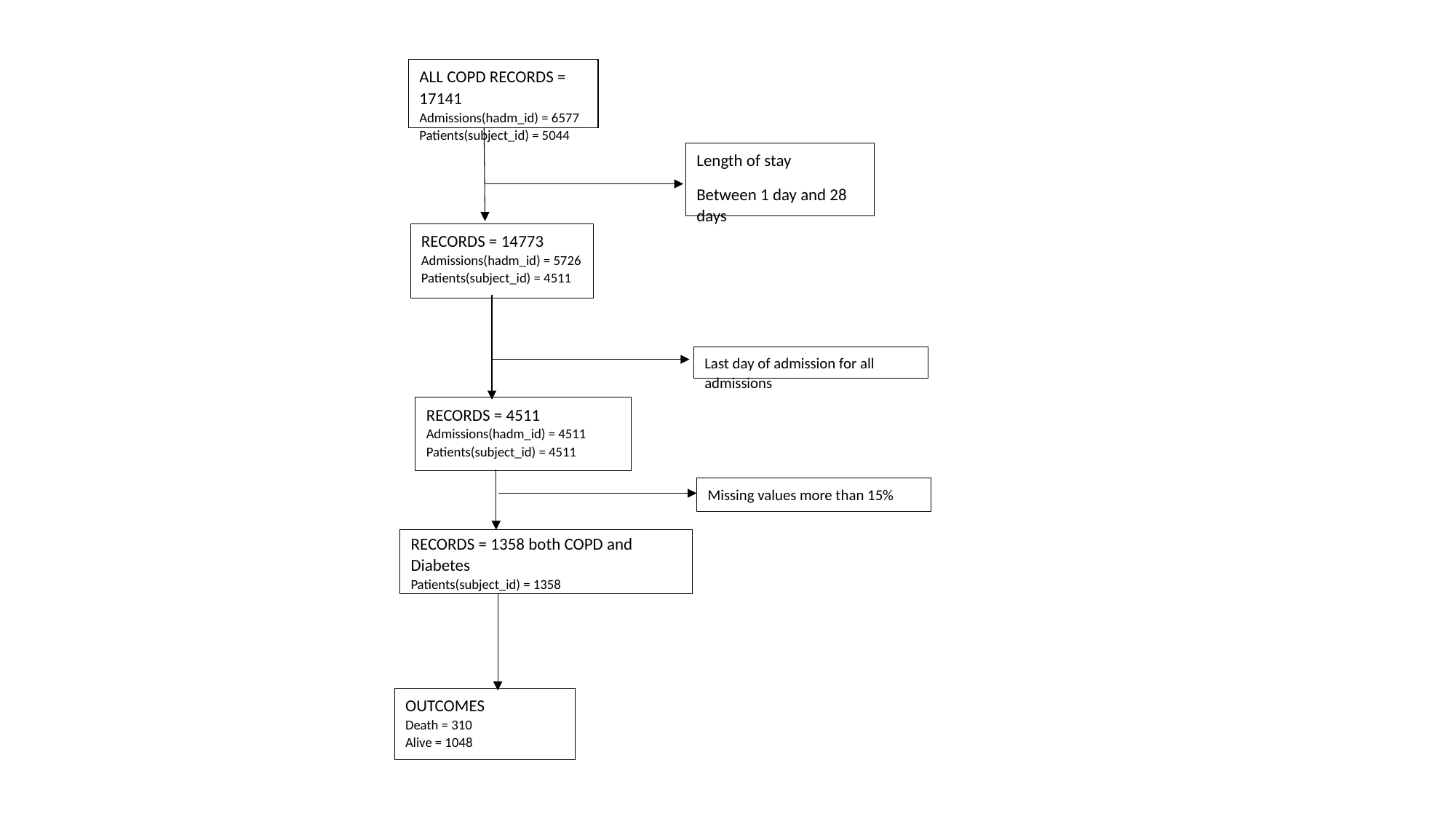

ALL COPD RECORDS = 17141
Admissions(hadm_id) = 6577
Patients(subject_id) = 5044
Length of stay
Between 1 day and 28 days
RECORDS = 14773
Admissions(hadm_id) = 5726
Patients(subject_id) = 4511
RECORDS = 4511
Admissions(hadm_id) = 4511
Patients(subject_id) = 4511
Missing values more than 15%
RECORDS = 1358 both COPD and Diabetes
Patients(subject_id) = 1358
OUTCOMES
Death = 310
Alive = 1048
Last day of admission for all admissions